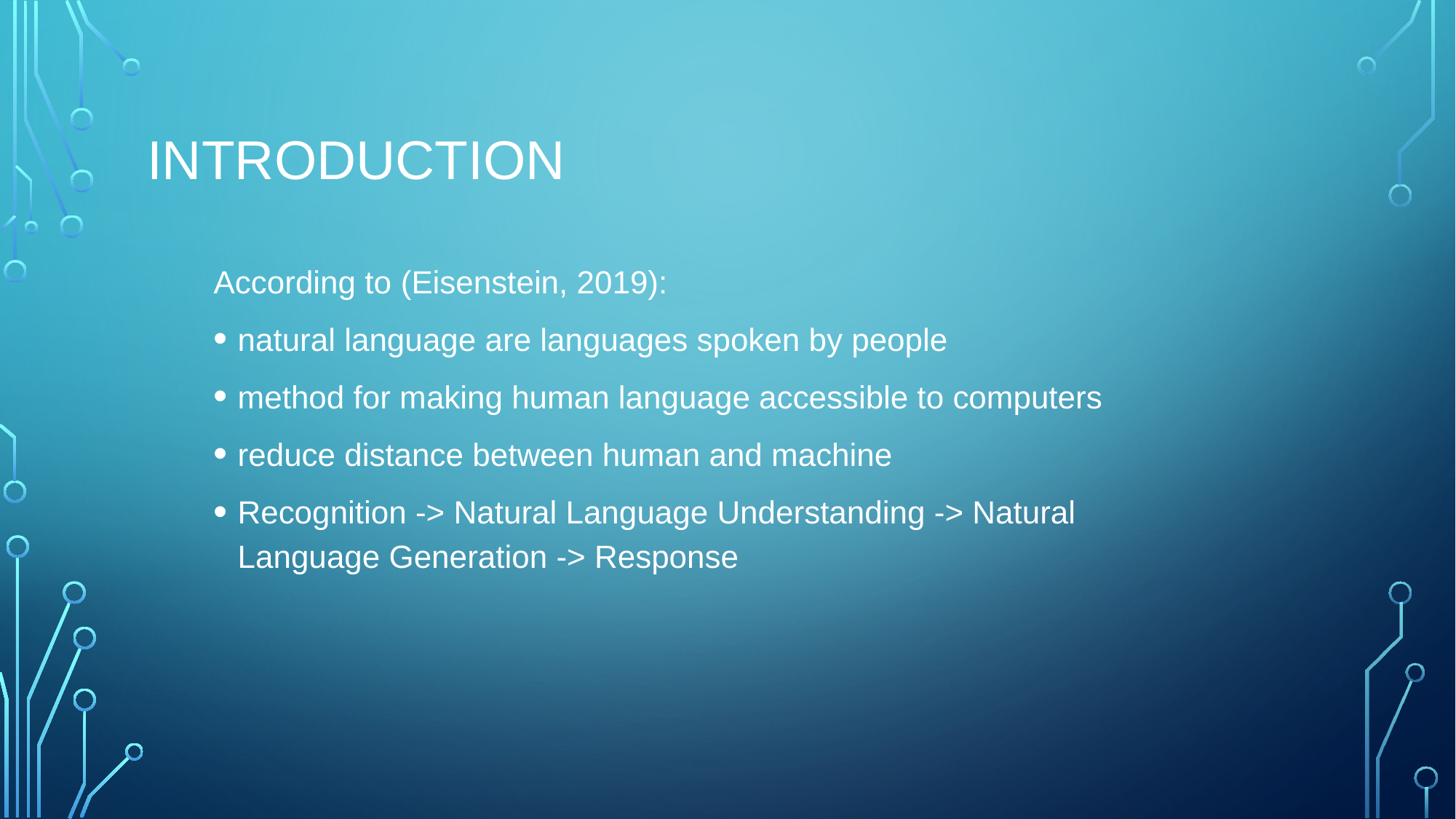

# Introduction
According to (Eisenstein, 2019):
natural language are languages spoken by people
method for making human language accessible to computers
reduce distance between human and machine
Recognition -> Natural Language Understanding -> Natural Language Generation -> Response